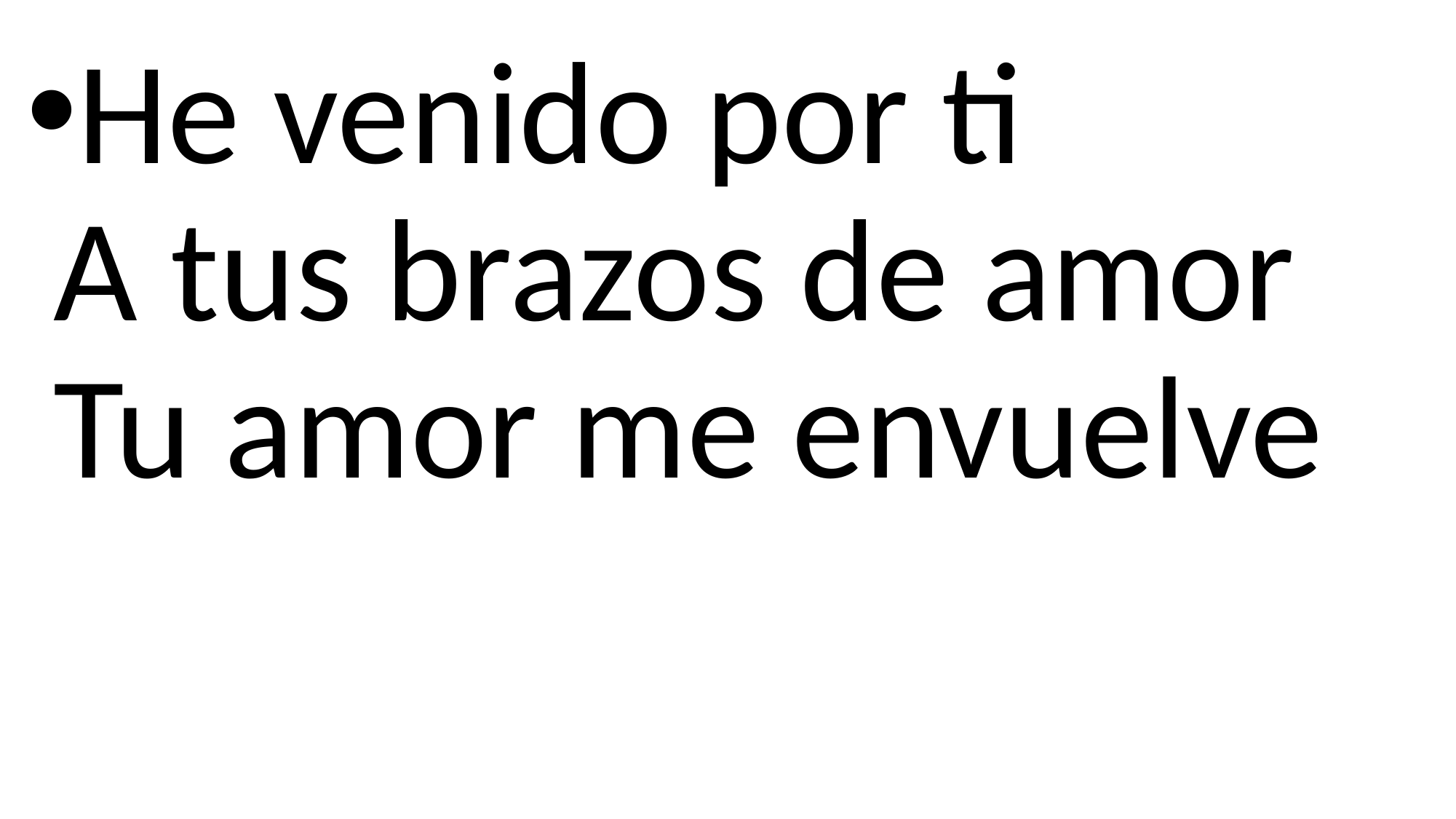

He venido por ti
A tus brazos de amor
Tu amor me envuelve